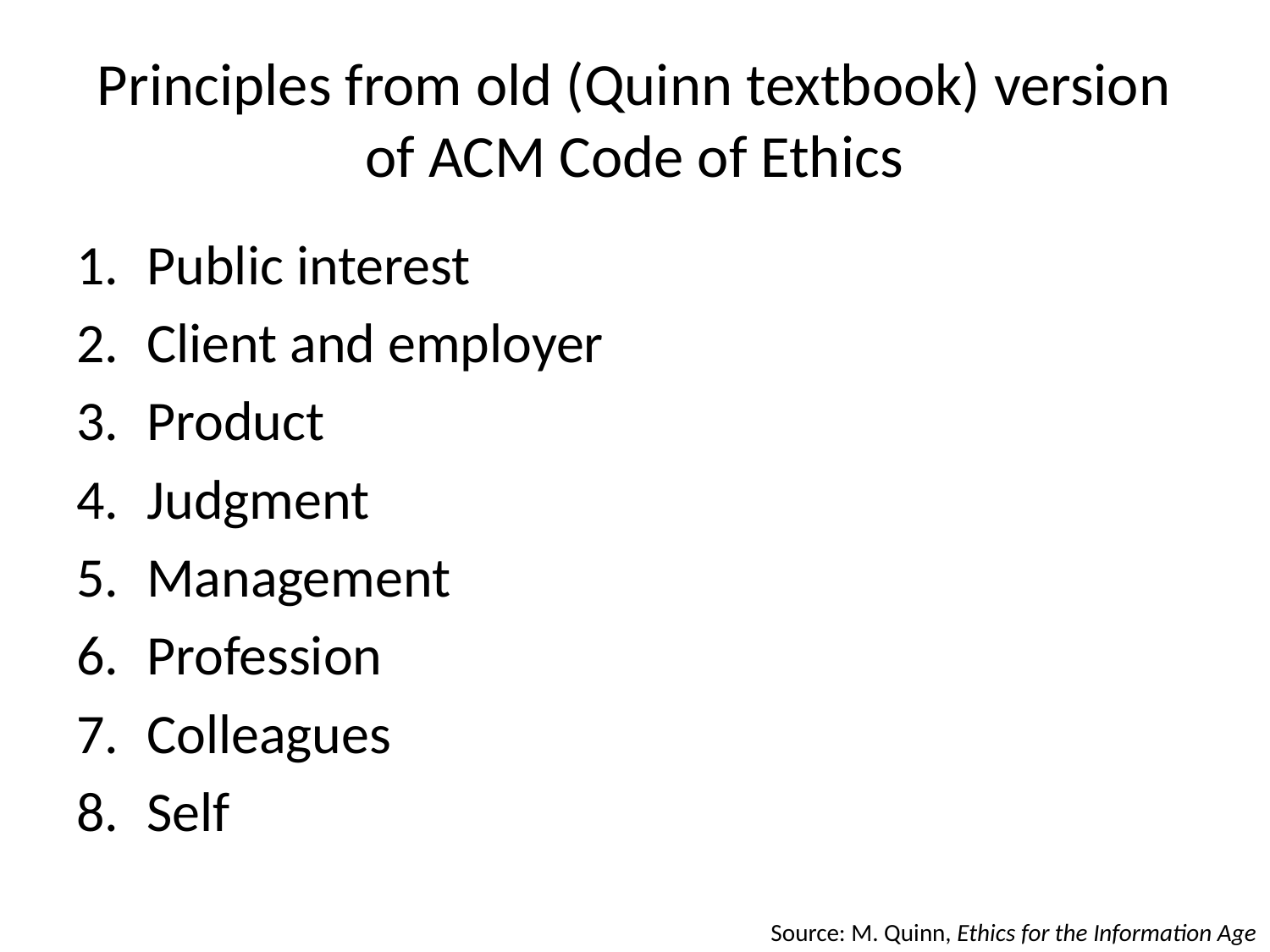

# Principles from old (Quinn textbook) version of ACM Code of Ethics
Public interest
Client and employer
Product
Judgment
Management
Profession
Colleagues
Self
Source: M. Quinn, Ethics for the Information Age